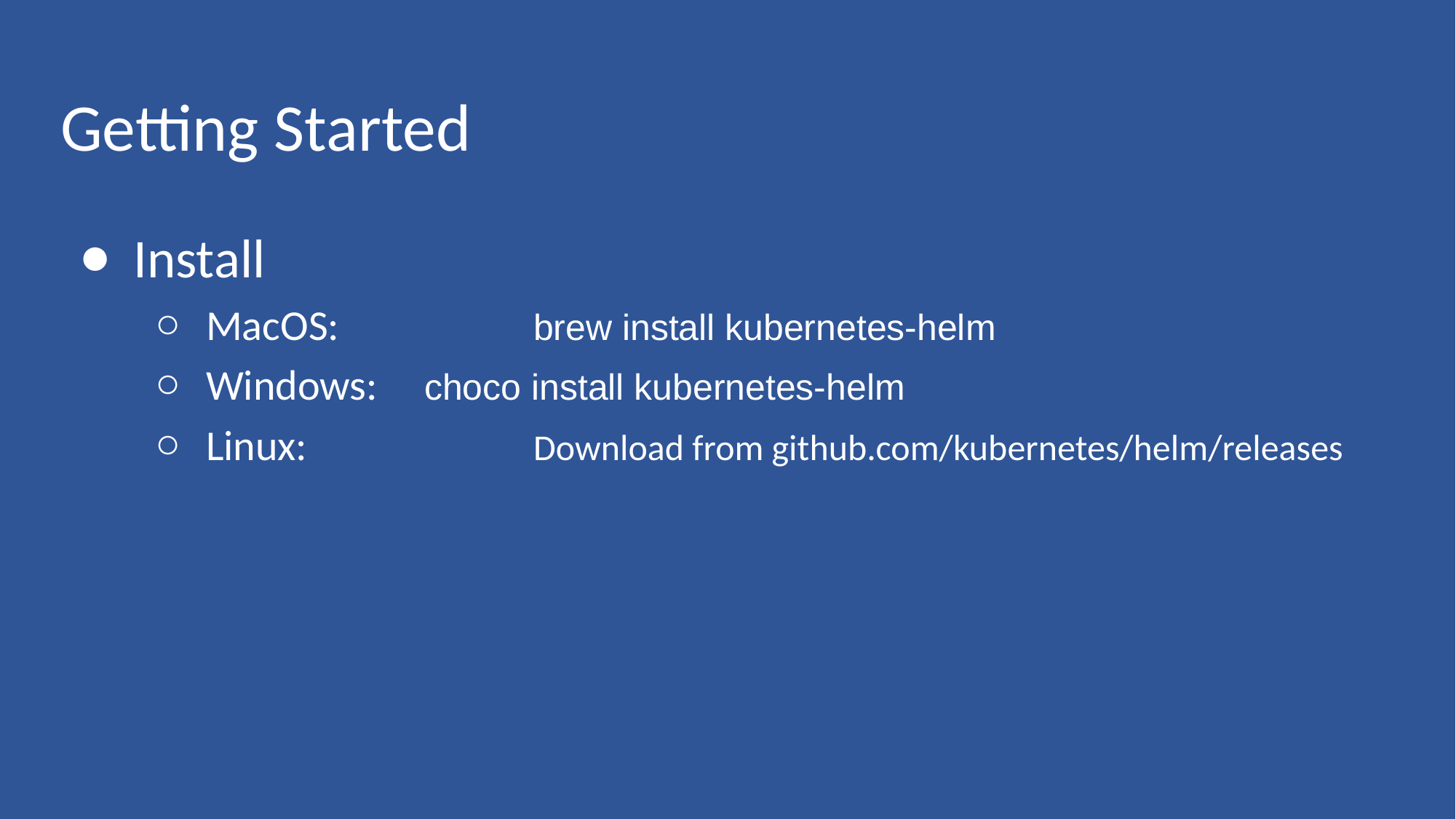

# Getting Started
Install
MacOS: 		brew install kubernetes-helm
Windows: 	choco install kubernetes-helm
Linux: 		Download from github.com/kubernetes/helm/releases